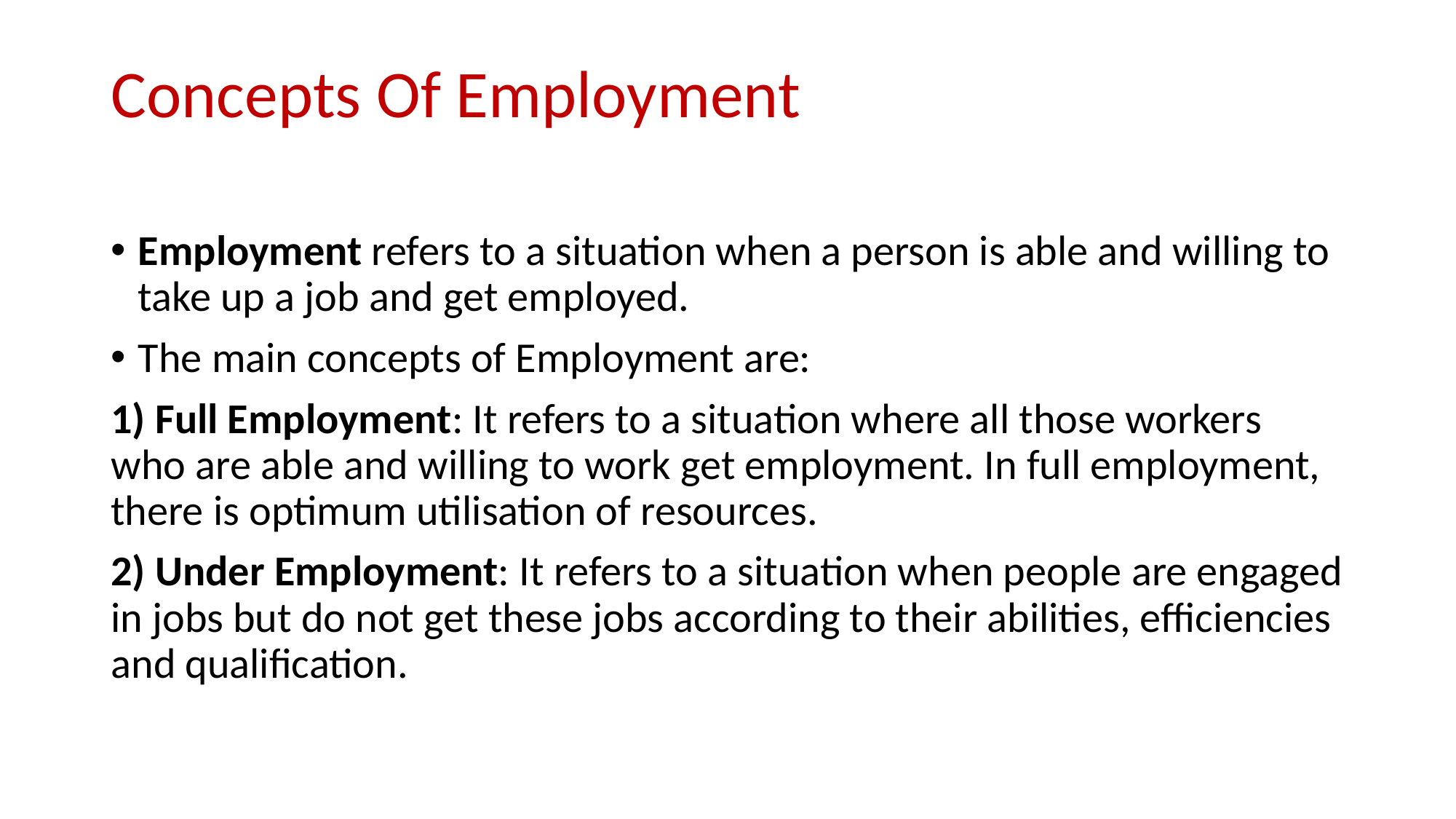

# Concepts Of Employment

Employment refers to a situation when a person is able and willing to take up a job and get employed.
The main concepts of Employment are:
1) Full Employment: It refers to a situation where all those workers who are able and willing to work get employment. In full employment, there is optimum utilisation of resources.
2) Under Employment: It refers to a situation when people are engaged in jobs but do not get these jobs according to their abilities, efficiencies and qualification.